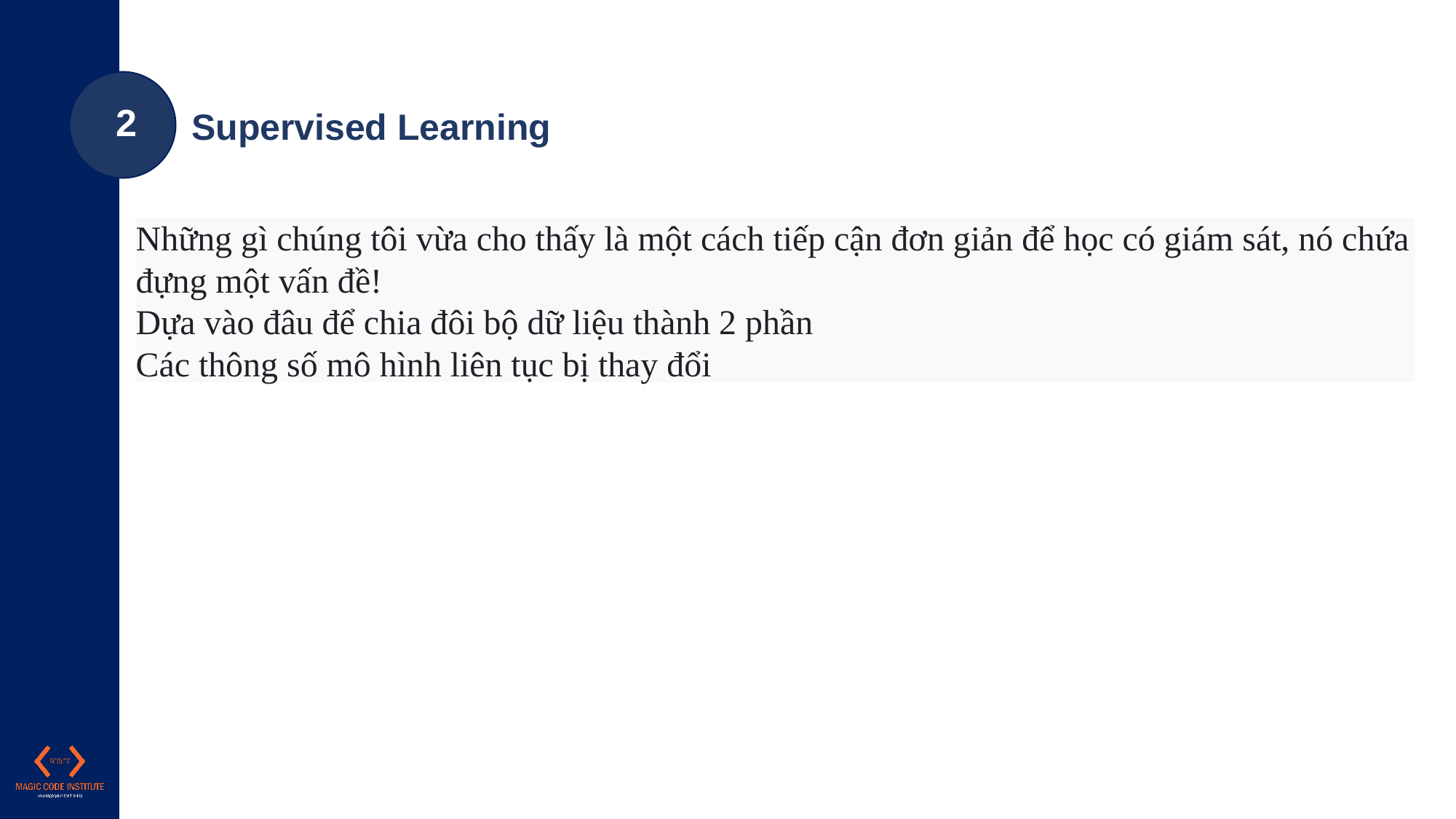

2

Supervised Learning
Những gì chúng tôi vừa cho thấy là một cách tiếp cận đơn giản để học có giám sát, nó chứa đựng một vấn đề!
Dựa vào đâu để chia đôi bộ dữ liệu thành 2 phần
Các thông số mô hình liên tục bị thay đổi